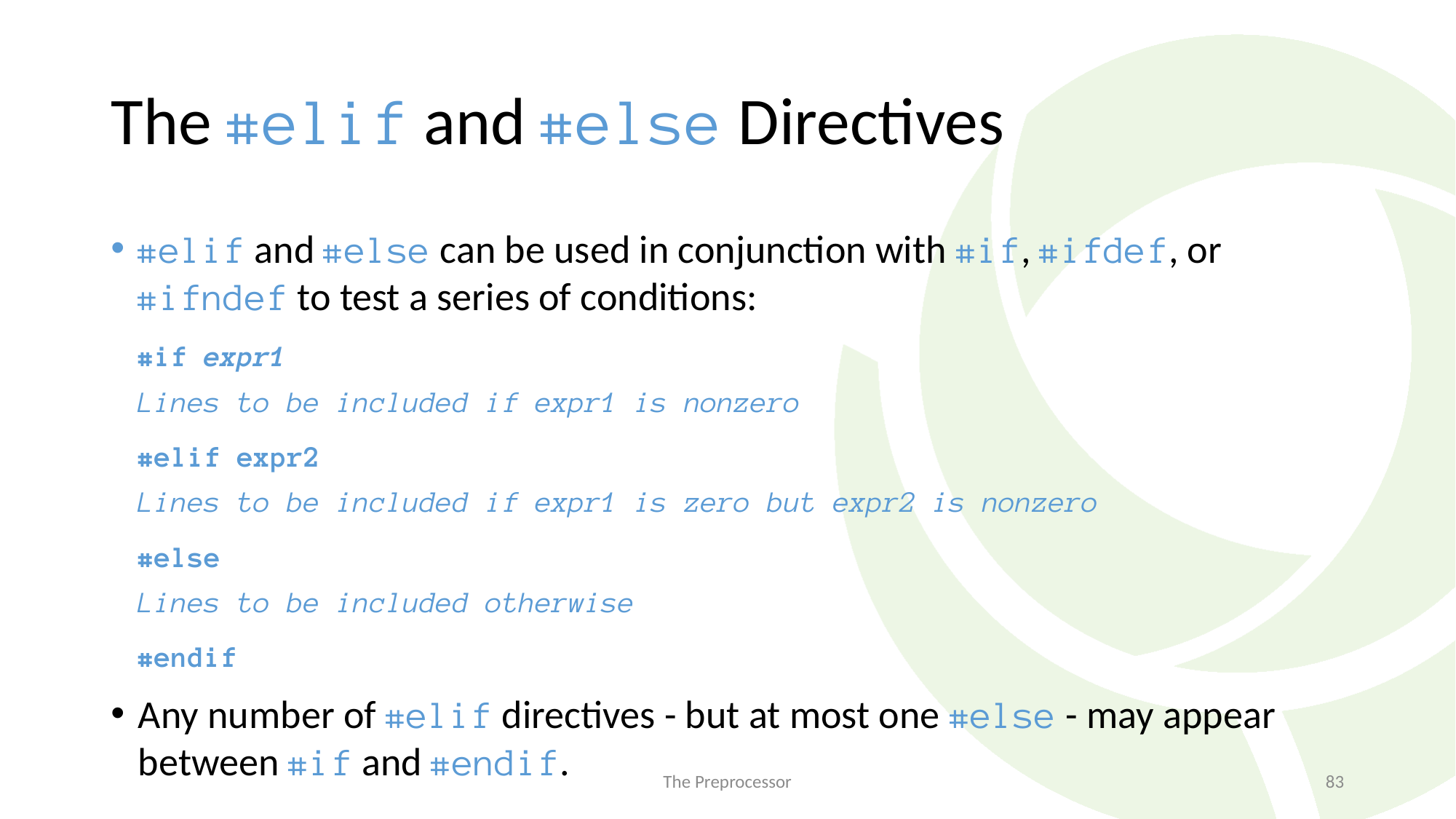

# The #elif and #else Directives
#elif and #else can be used in conjunction with #if, #ifdef, or #ifndef to test a series of conditions:
	#if expr1
	Lines to be included if expr1 is nonzero
	#elif expr2
	Lines to be included if expr1 is zero but expr2 is nonzero
	#else
	Lines to be included otherwise
	#endif
Any number of #elif directives - but at most one #else - may appear between #if and #endif.

The Preprocessor
83